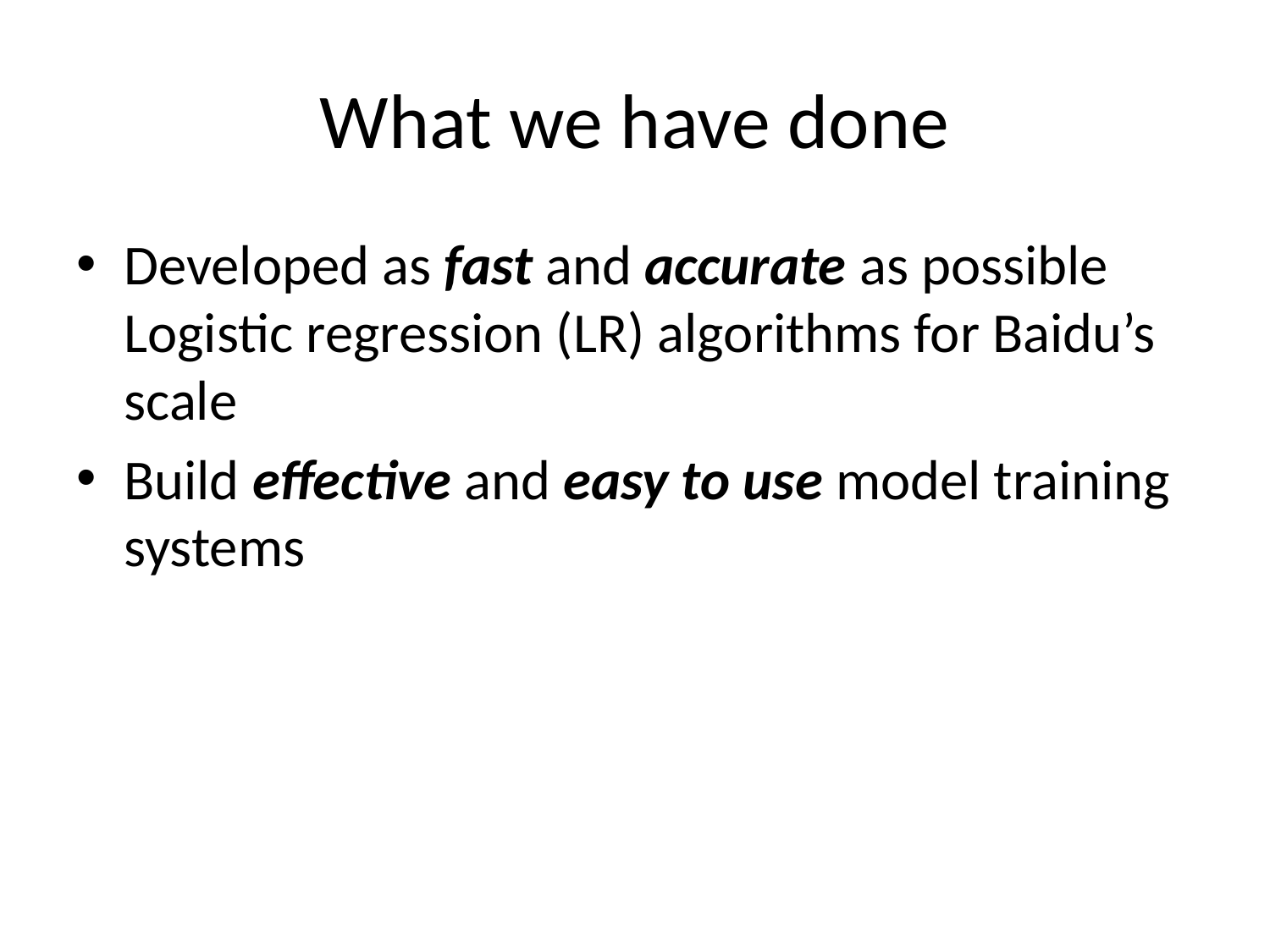

# What we have done
Developed as fast and accurate as possible Logistic regression (LR) algorithms for Baidu’s scale
Build effective and easy to use model training systems